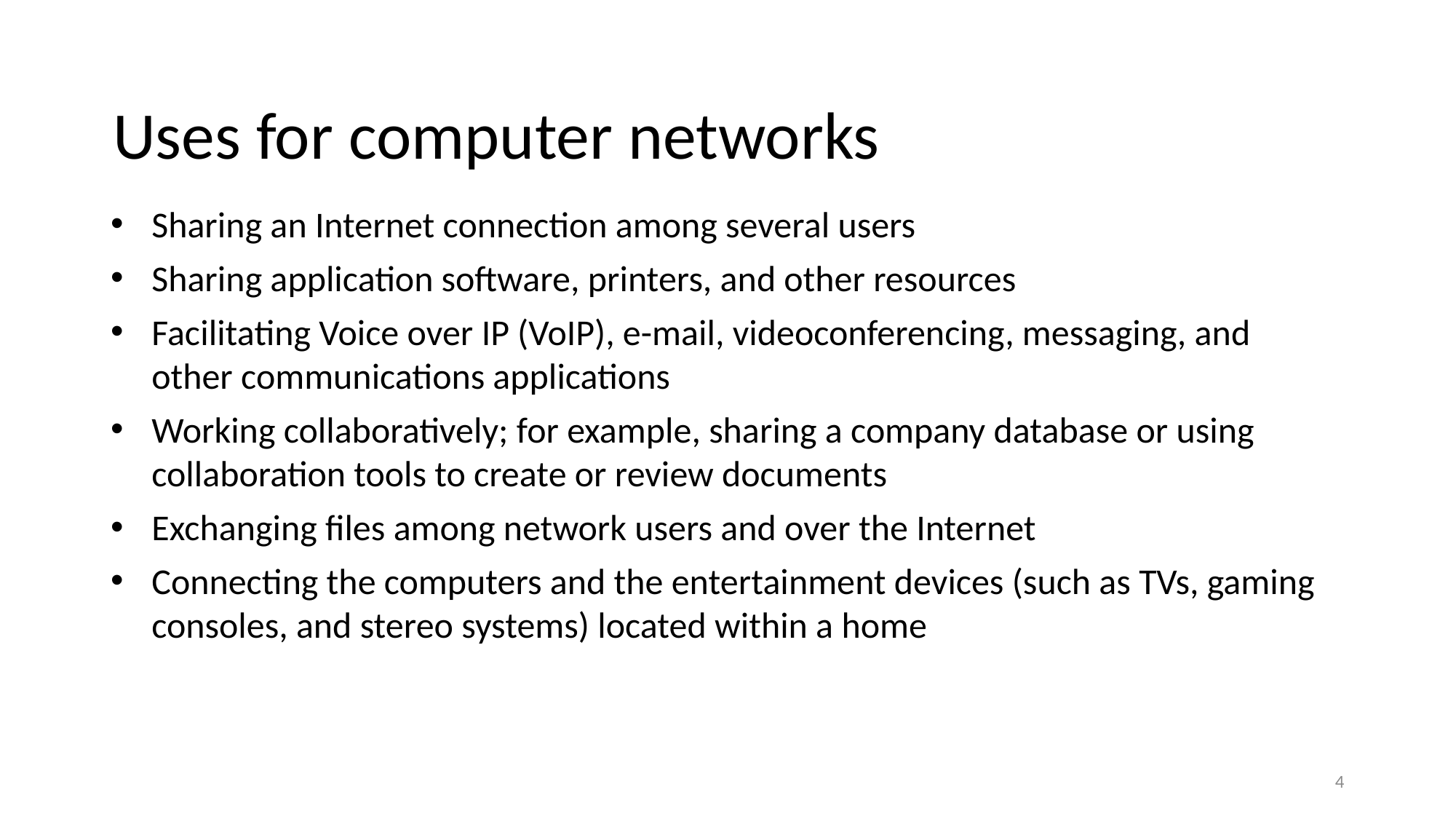

# Uses for computer networks
Sharing an Internet connection among several users
Sharing application software, printers, and other resources
Facilitating Voice over IP (VoIP), e-mail, videoconferencing, messaging, and other communications applications
Working collaboratively; for example, sharing a company database or using collaboration tools to create or review documents
Exchanging files among network users and over the Internet
Connecting the computers and the entertainment devices (such as TVs, gaming consoles, and stereo systems) located within a home
4